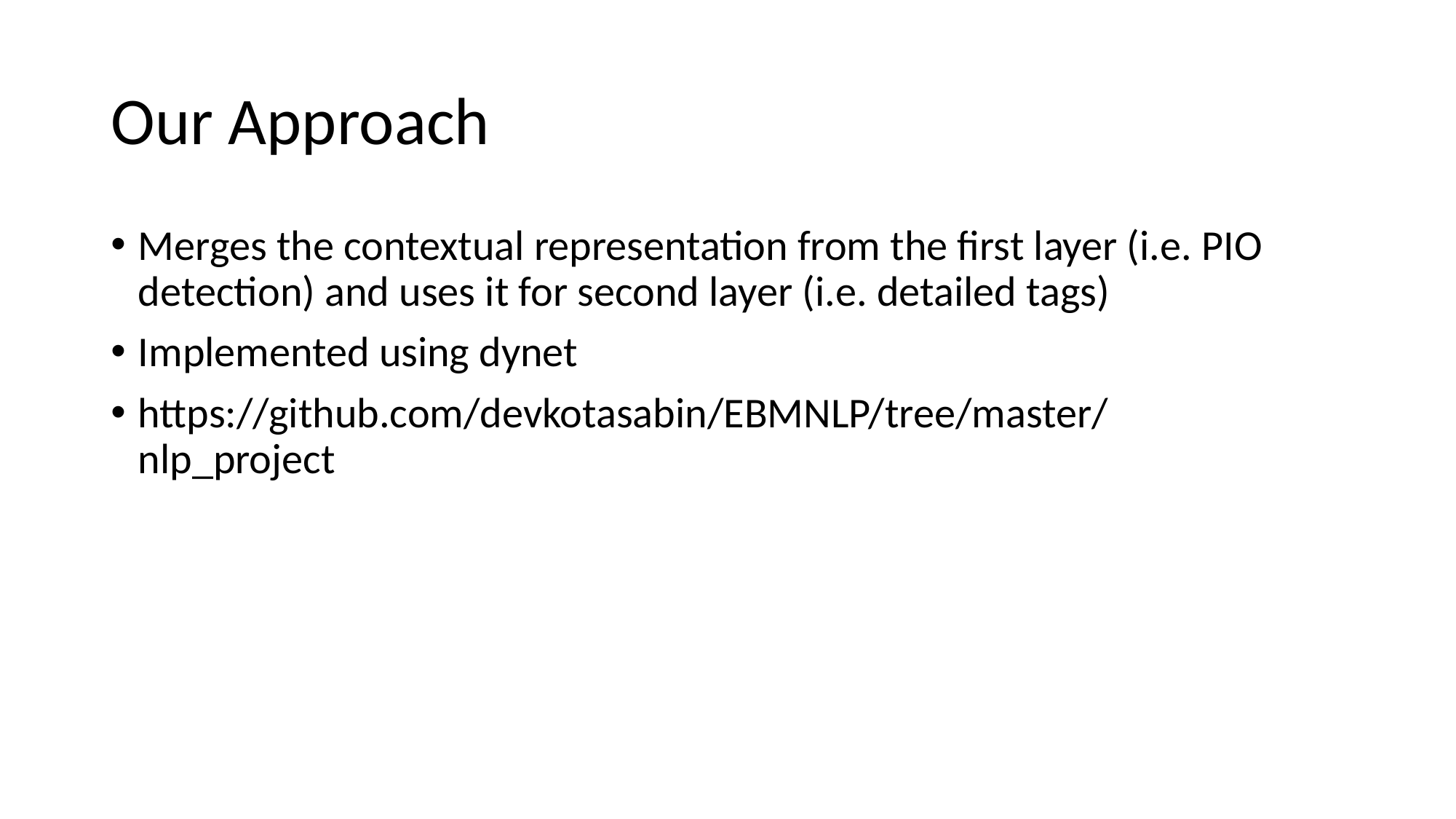

# Our Approach
Merges the contextual representation from the first layer (i.e. PIO detection) and uses it for second layer (i.e. detailed tags)
Implemented using dynet
https://github.com/devkotasabin/EBMNLP/tree/master/nlp_project